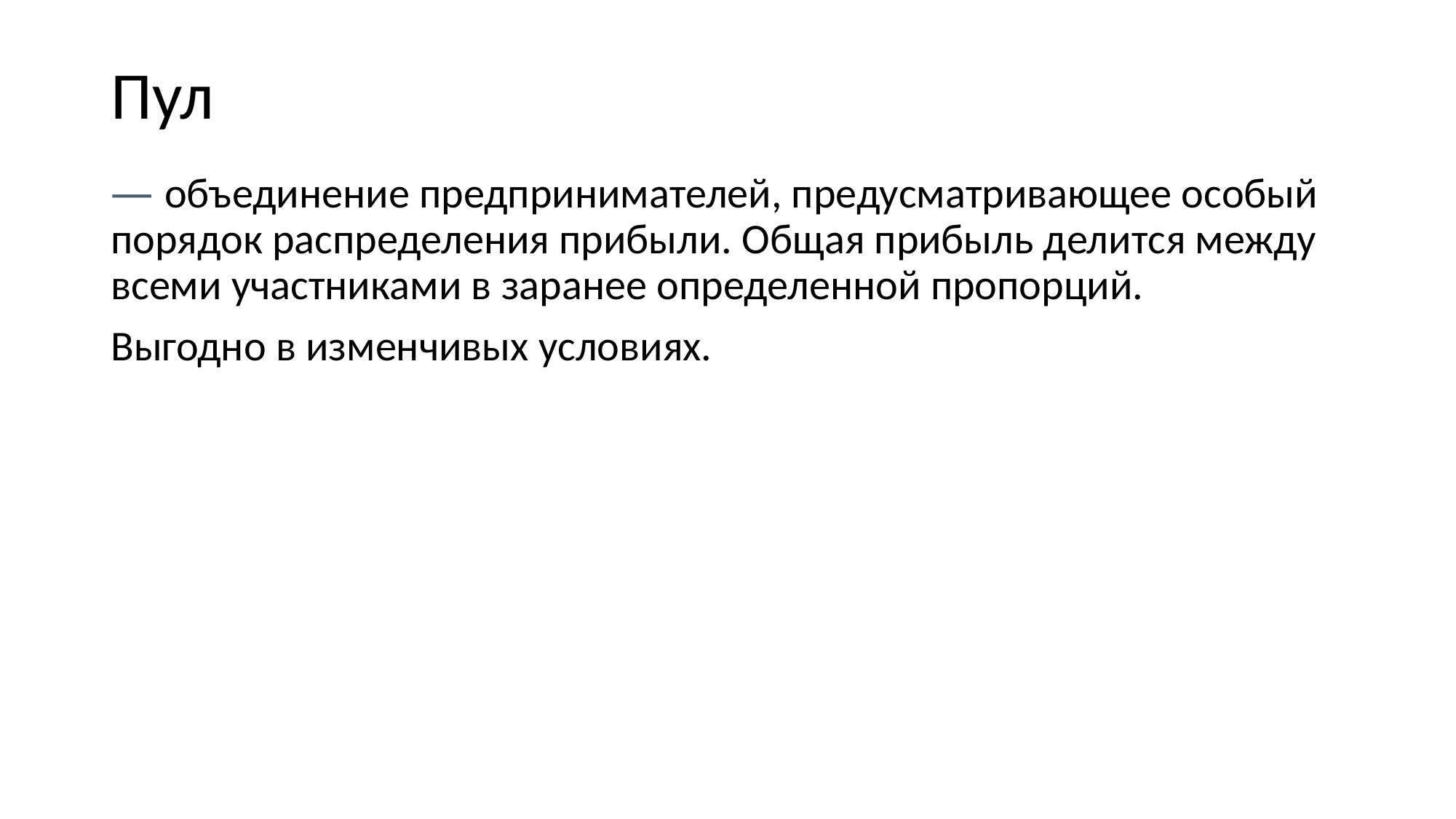

# Пул
— объединение предпринимателей, предусматривающее особый порядок распределения прибыли. Общая прибыль делится между всеми участниками в заранее определенной пропорций.
Выгодно в изменчивых условиях.